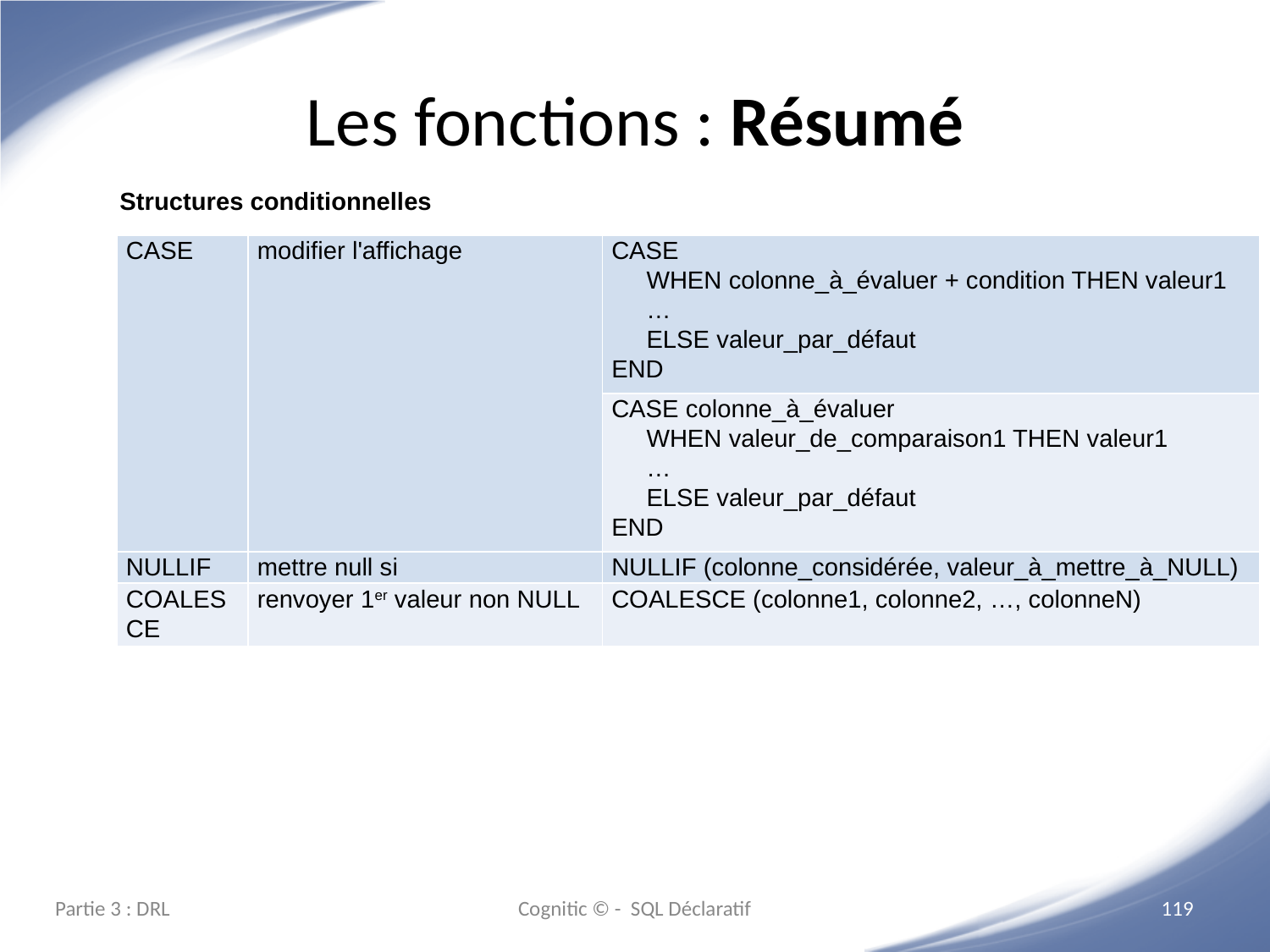

# Les fonctions : Résumé
Structures conditionnelles
| CASE | modifier l'affichage | CASE WHEN colonne\_à\_évaluer + condition THEN valeur1 … ELSE valeur\_par\_défaut END |
| --- | --- | --- |
|  |  | CASE colonne\_à\_évaluer WHEN valeur\_de\_comparaison1 THEN valeur1 … ELSE valeur\_par\_défaut END |
| NULLIF | mettre null si | NULLIF (colonne\_considérée, valeur\_à\_mettre\_à\_NULL) |
| COALESCE | renvoyer 1er valeur non NULL | COALESCE (colonne1, colonne2, …, colonneN) |
Partie 3 : DRL
Cognitic © -  SQL Déclaratif
119